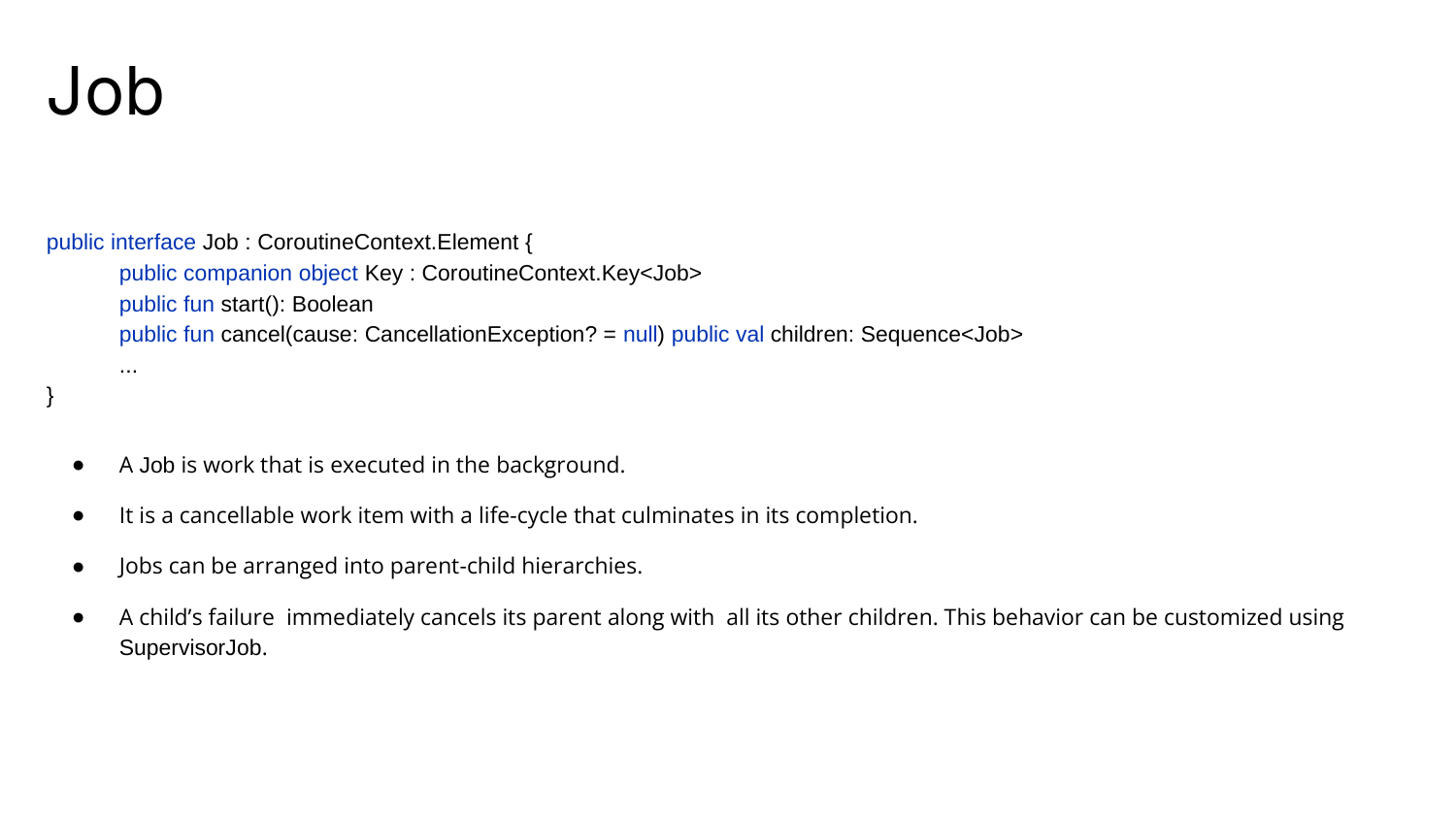

# Job
public interface Job : CoroutineContext.Element {
public companion object Key : CoroutineContext.Key<Job>
public fun start(): Boolean
public fun cancel(cause: CancellationException? = null) public val children: Sequence<Job>
...
}

A Job is work that is executed in the background.
It is a cancellable work item with a life-cycle that culminates in its completion.
Jobs can be arranged into parent-child hierarchies.
A child’s failure  immediately cancels its parent along with  all its other children. This behavior can be customized using SupervisorJob.